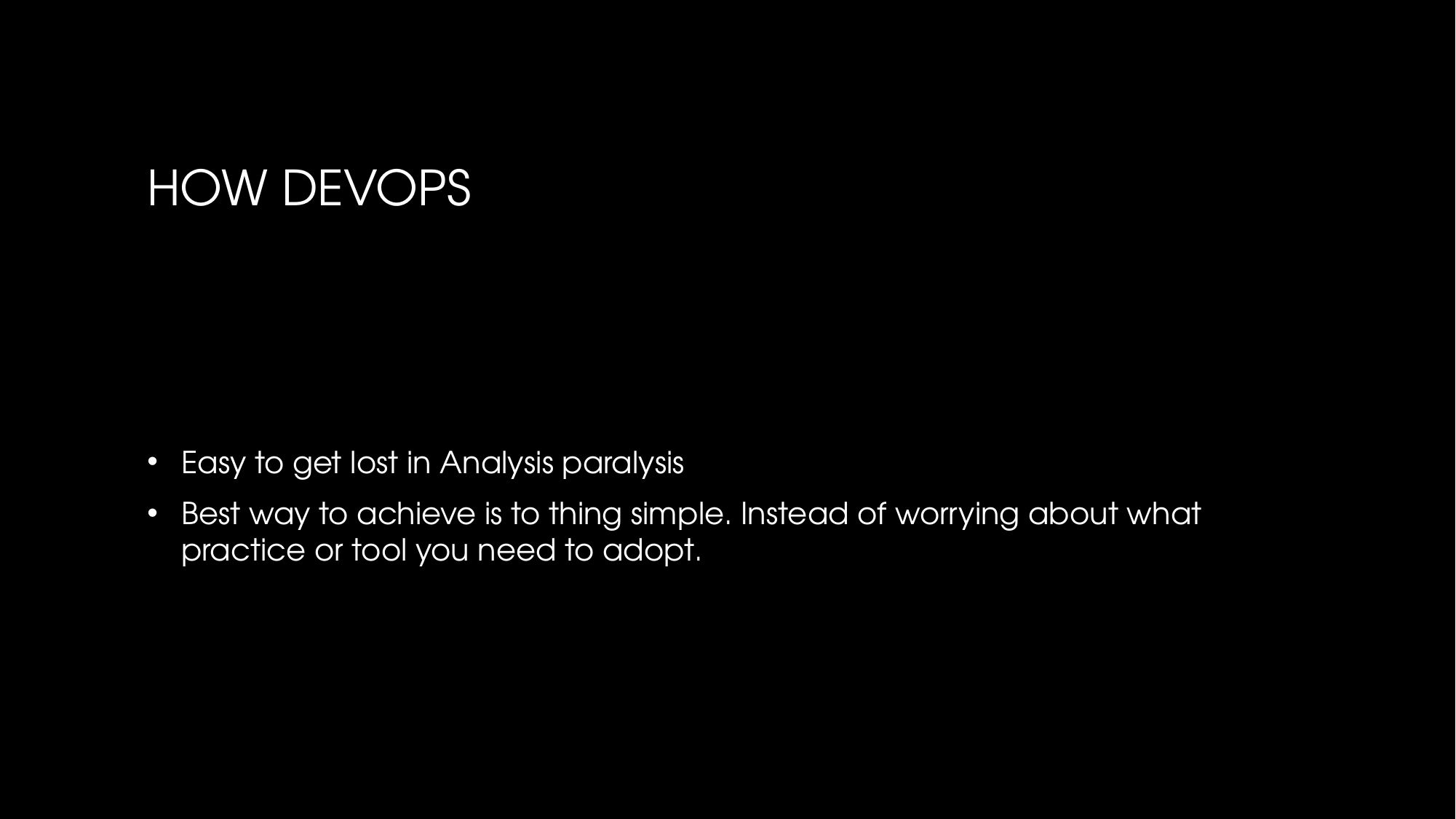

# How DevOps
Easy to get lost in Analysis paralysis
Best way to achieve is to thing simple. Instead of worrying about what practice or tool you need to adopt.